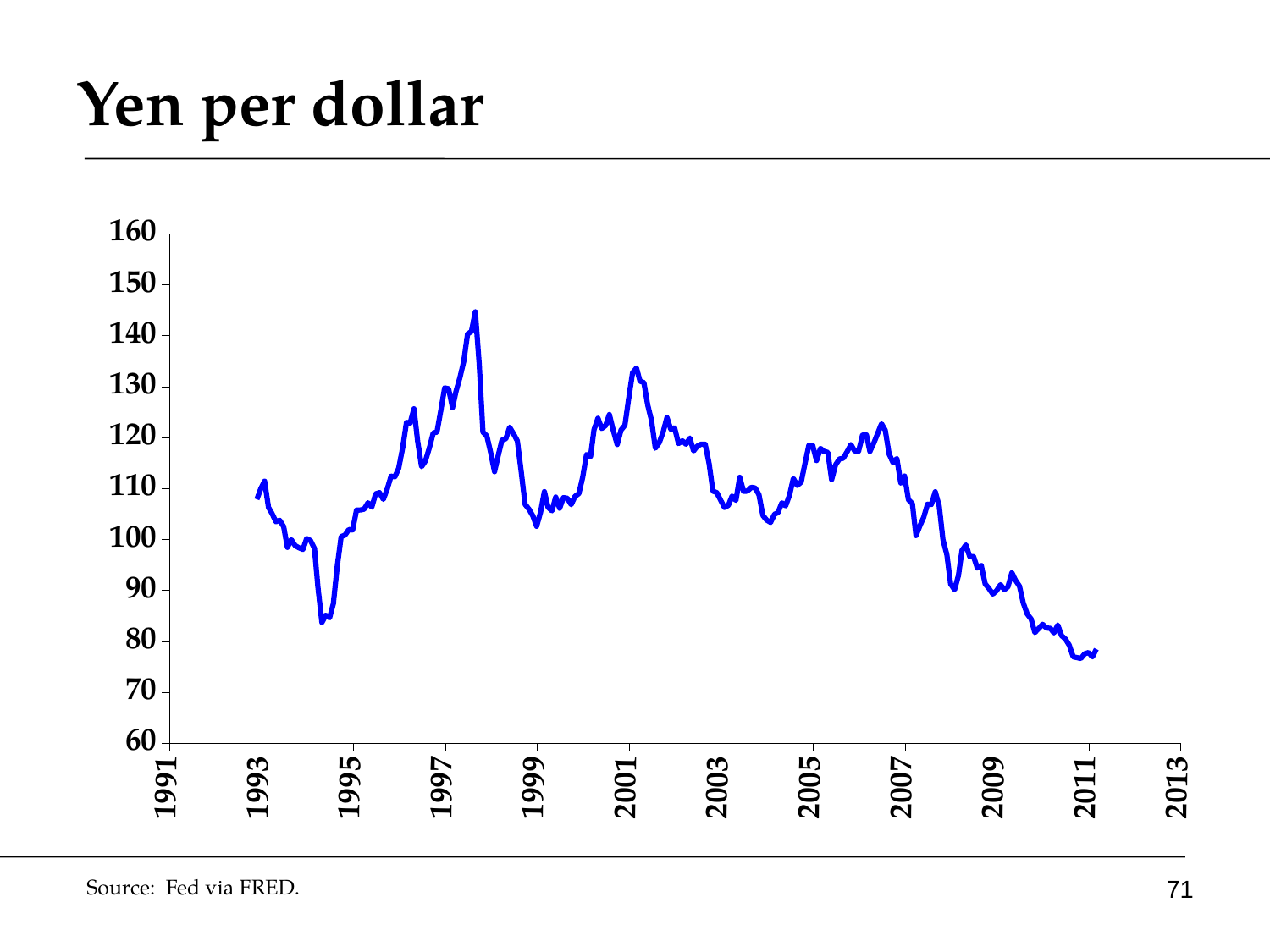

# Yen per dollar

### Chart

| Category |  |
|---|---|
71
Source:  Fed via FRED.